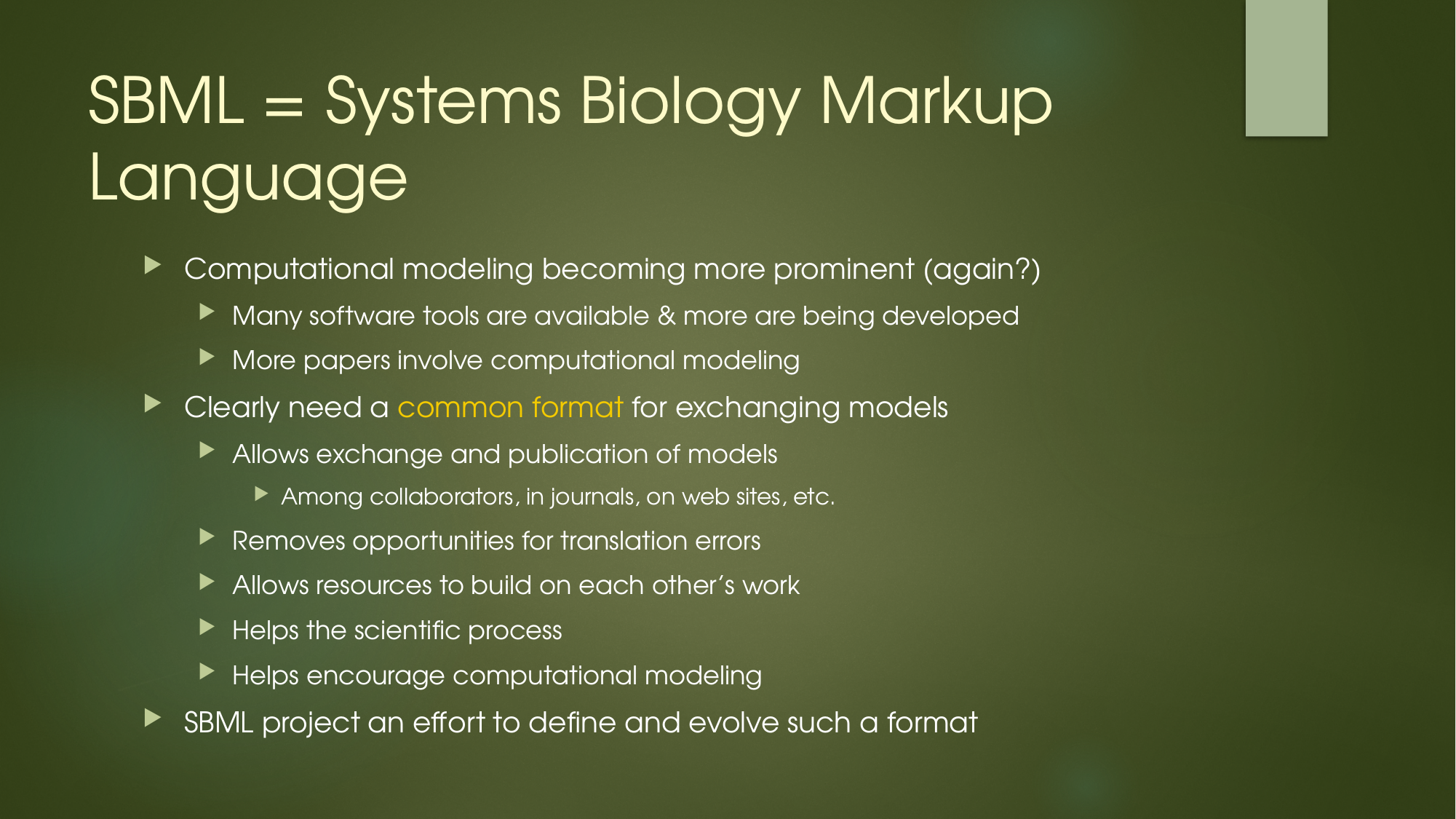

# SBML = Systems Biology Markup Language
Computational modeling becoming more prominent (again?)
Many software tools are available & more are being developed
More papers involve computational modeling
Clearly need a common format for exchanging models
Allows exchange and publication of models
Among collaborators, in journals, on web sites, etc.
Removes opportunities for translation errors
Allows resources to build on each other’s work
Helps the scientific process
Helps encourage computational modeling
SBML project an effort to define and evolve such a format